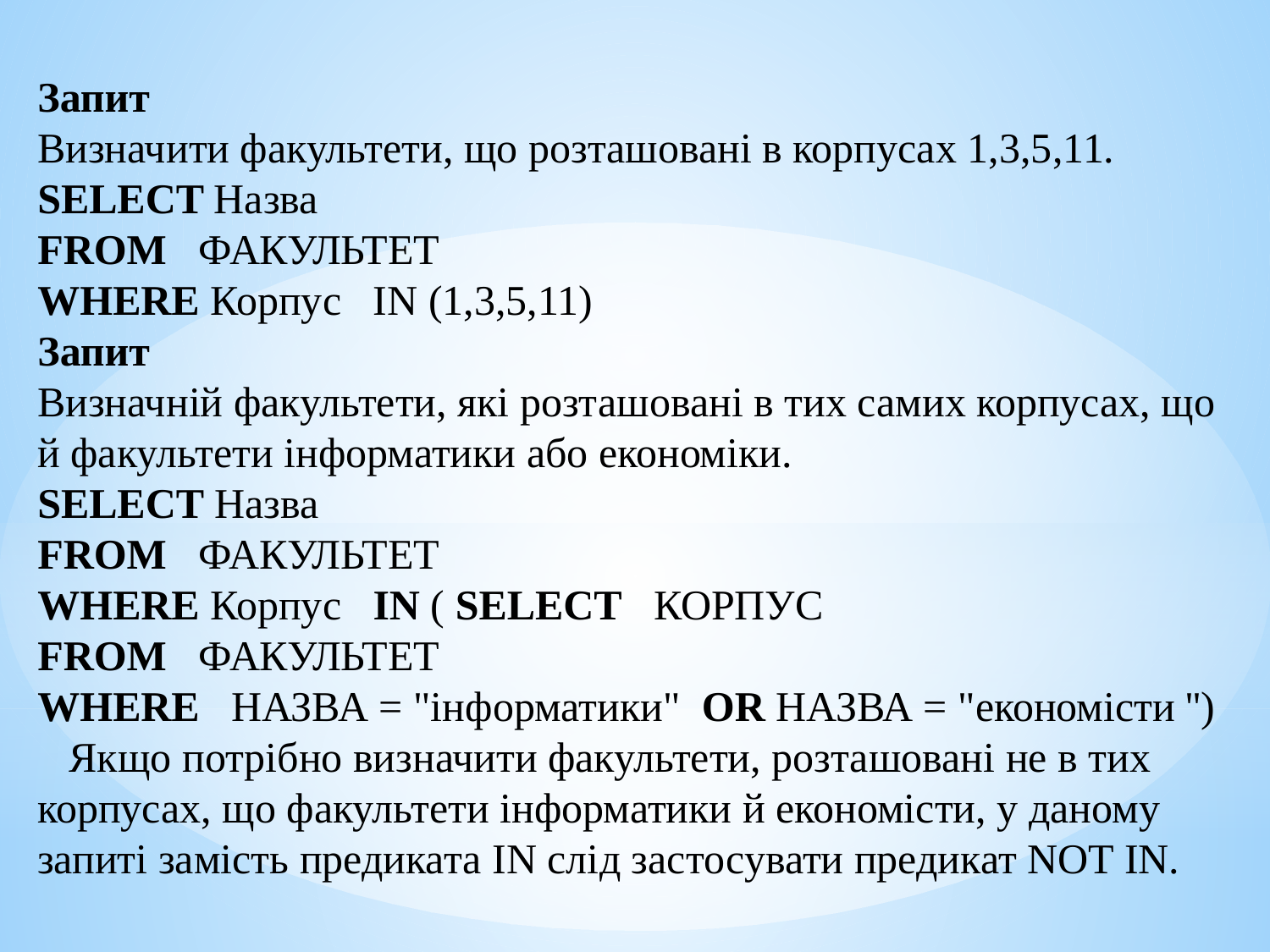

Запит
Визначити факультети, що розташовані в корпусах 1,3,5,11.
SELECT Назва
FROM   ФАКУЛЬТЕТ
WHERE Корпус   IN (1,3,5,11)
Запит
Визначній факультети, які розташовані в тих самих корпусах, що й факультети інформатики або економіки.
SELECT Назва
FROM   ФАКУЛЬТЕТ
WHERE Корпус   IN ( SELECT   КОРПУС
FROM   ФАКУЛЬТЕТ
WHERE   НАЗВА = "інформатики"  OR НАЗВА = "економісти '')
   Якщо потрібно визначити факультети, розташовані не в тих корпусах, що факультети інформатики й економісти, у даному запиті замість предиката IN слід застосувати предикат NOT IN.